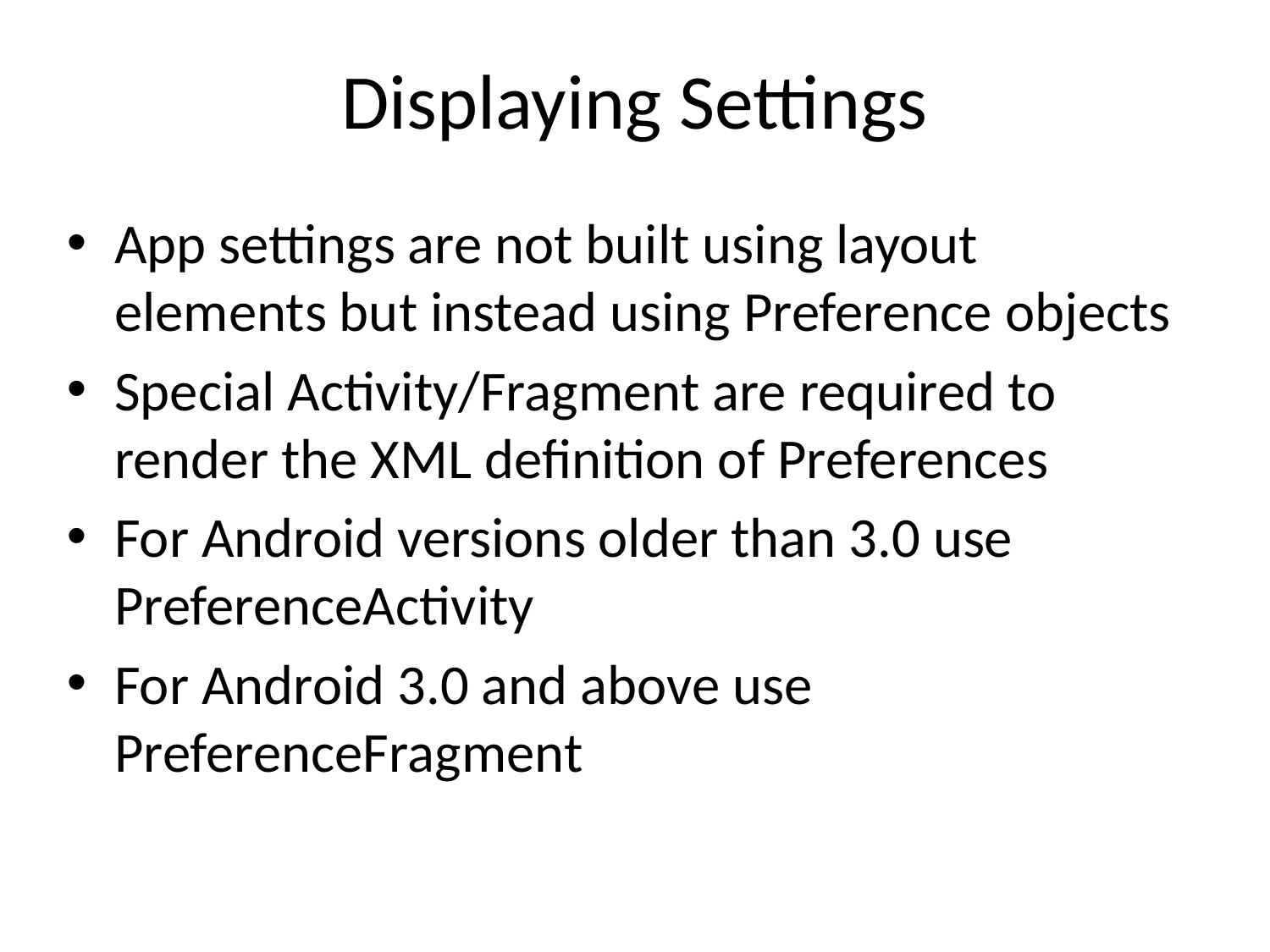

# Displaying Settings
App settings are not built using layout elements but instead using Preference objects
Special Activity/Fragment are required to render the XML definition of Preferences
For Android versions older than 3.0 use PreferenceActivity
For Android 3.0 and above use PreferenceFragment